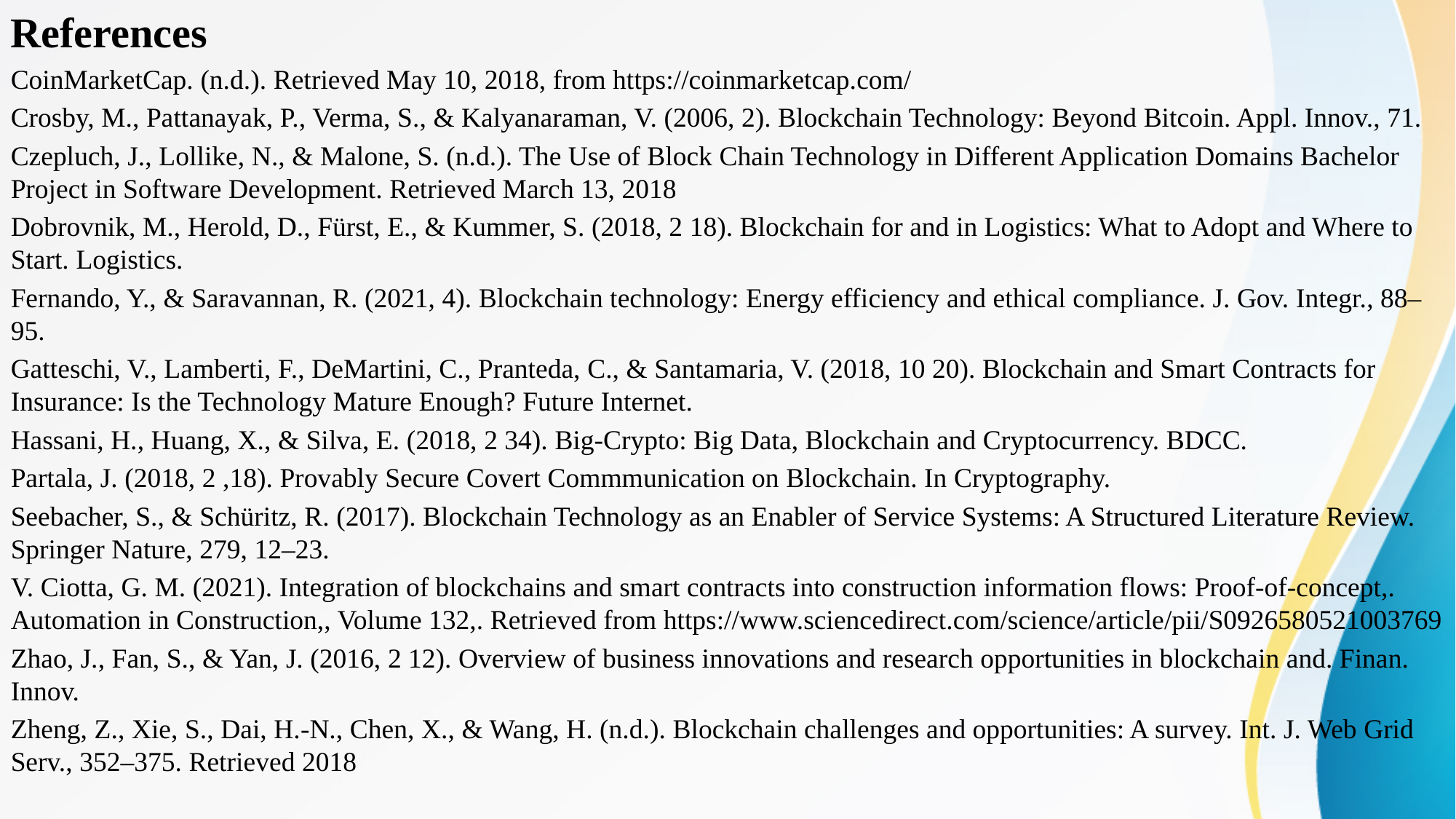

References
CoinMarketCap. (n.d.). Retrieved May 10, 2018, from https://coinmarketcap.com/
Crosby, M., Pattanayak, P., Verma, S., & Kalyanaraman, V. (2006, 2). Blockchain Technology: Beyond Bitcoin. Appl. Innov., 71.
Czepluch, J., Lollike, N., & Malone, S. (n.d.). The Use of Block Chain Technology in Different Application Domains Bachelor Project in Software Development. Retrieved March 13, 2018
Dobrovnik, M., Herold, D., Fürst, E., & Kummer, S. (2018, 2 18). Blockchain for and in Logistics: What to Adopt and Where to Start. Logistics.
Fernando, Y., & Saravannan, R. (2021, 4). Blockchain technology: Energy efficiency and ethical compliance. J. Gov. Integr., 88–95.
Gatteschi, V., Lamberti, F., DeMartini, C., Pranteda, C., & Santamaria, V. (2018, 10 20). Blockchain and Smart Contracts for Insurance: Is the Technology Mature Enough? Future Internet.
Hassani, H., Huang, X., & Silva, E. (2018, 2 34). Big-Crypto: Big Data, Blockchain and Cryptocurrency. BDCC.
Partala, J. (2018, 2 ,18). Provably Secure Covert Commmunication on Blockchain. In Cryptography.
Seebacher, S., & Schüritz, R. (2017). Blockchain Technology as an Enabler of Service Systems: A Structured Literature Review. Springer Nature, 279, 12–23.
V. Ciotta, G. M. (2021). Integration of blockchains and smart contracts into construction information flows: Proof-of-concept,. Automation in Construction,, Volume 132,. Retrieved from https://www.sciencedirect.com/science/article/pii/S0926580521003769
Zhao, J., Fan, S., & Yan, J. (2016, 2 12). Overview of business innovations and research opportunities in blockchain and. Finan. Innov.
Zheng, Z., Xie, S., Dai, H.-N., Chen, X., & Wang, H. (n.d.). Blockchain challenges and opportunities: A survey. Int. J. Web Grid Serv., 352–375. Retrieved 2018